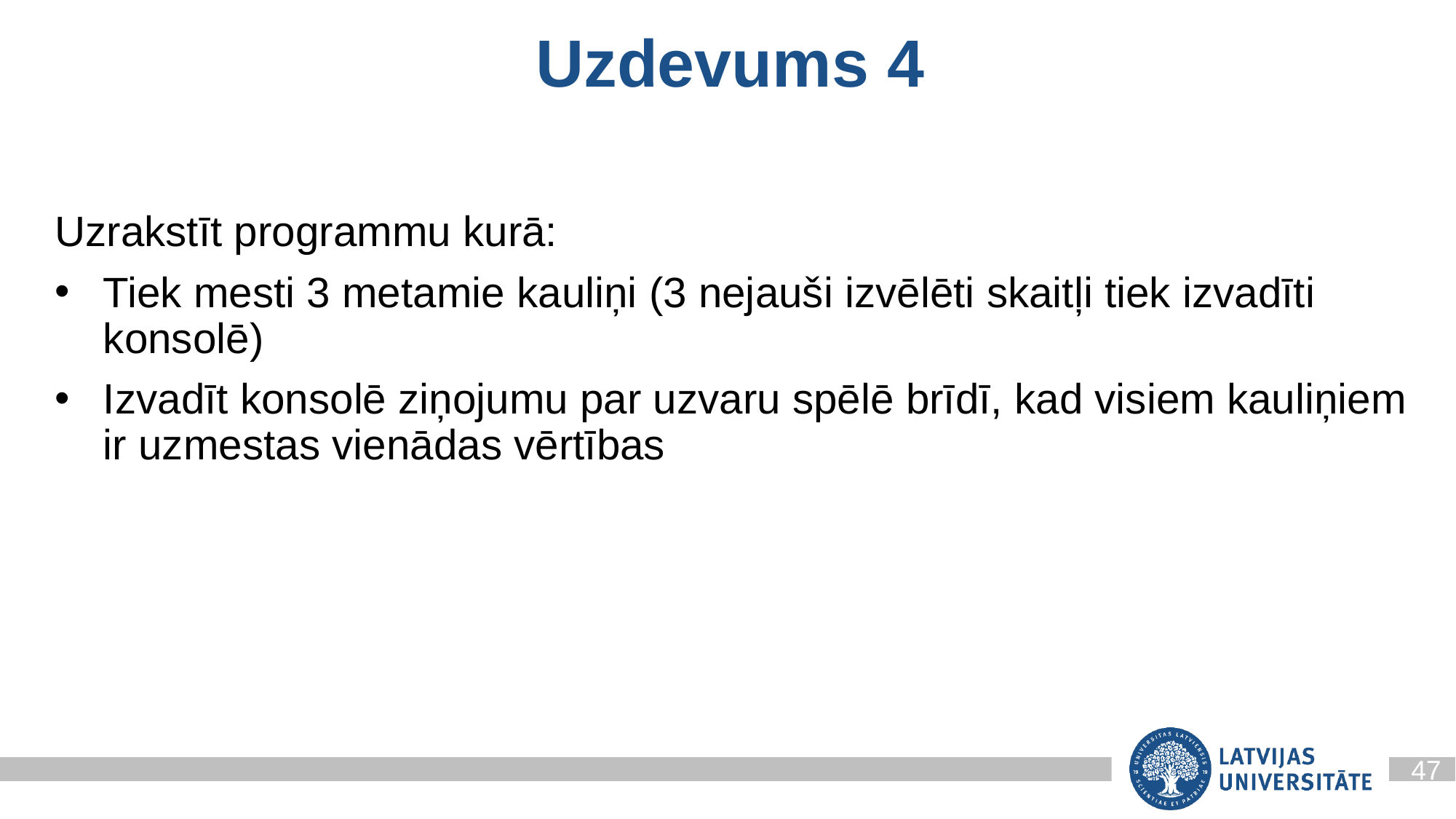

Uzdevums 4
Uzrakstīt programmu kurā:
Tiek mesti 3 metamie kauliņi (3 nejauši izvēlēti skaitļi tiek izvadīti konsolē)
Izvadīt konsolē ziņojumu par uzvaru spēlē brīdī, kad visiem kauliņiem ir uzmestas vienādas vērtības
47